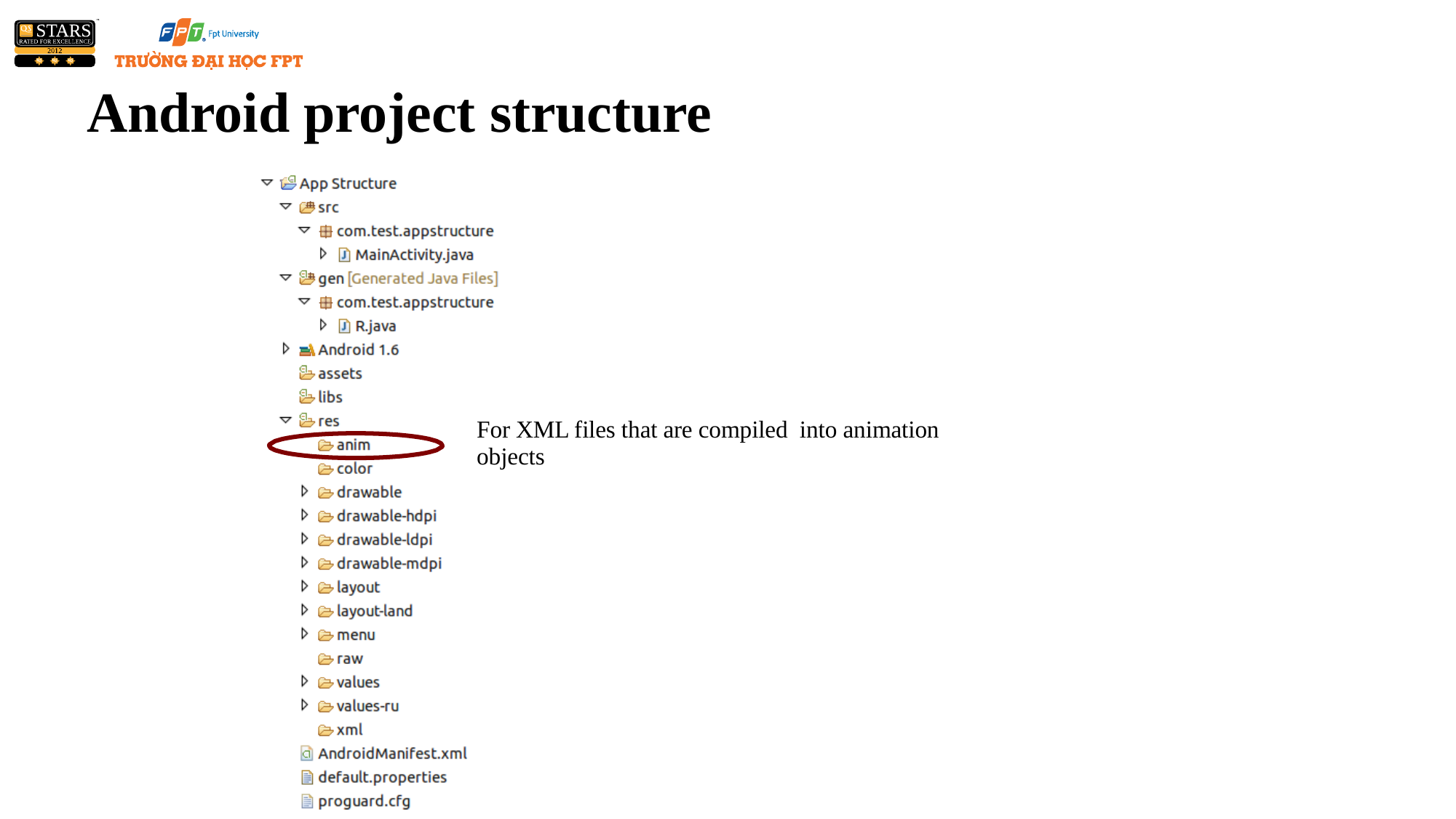

# Android project structure

For XML files that are compiled  into animation objects